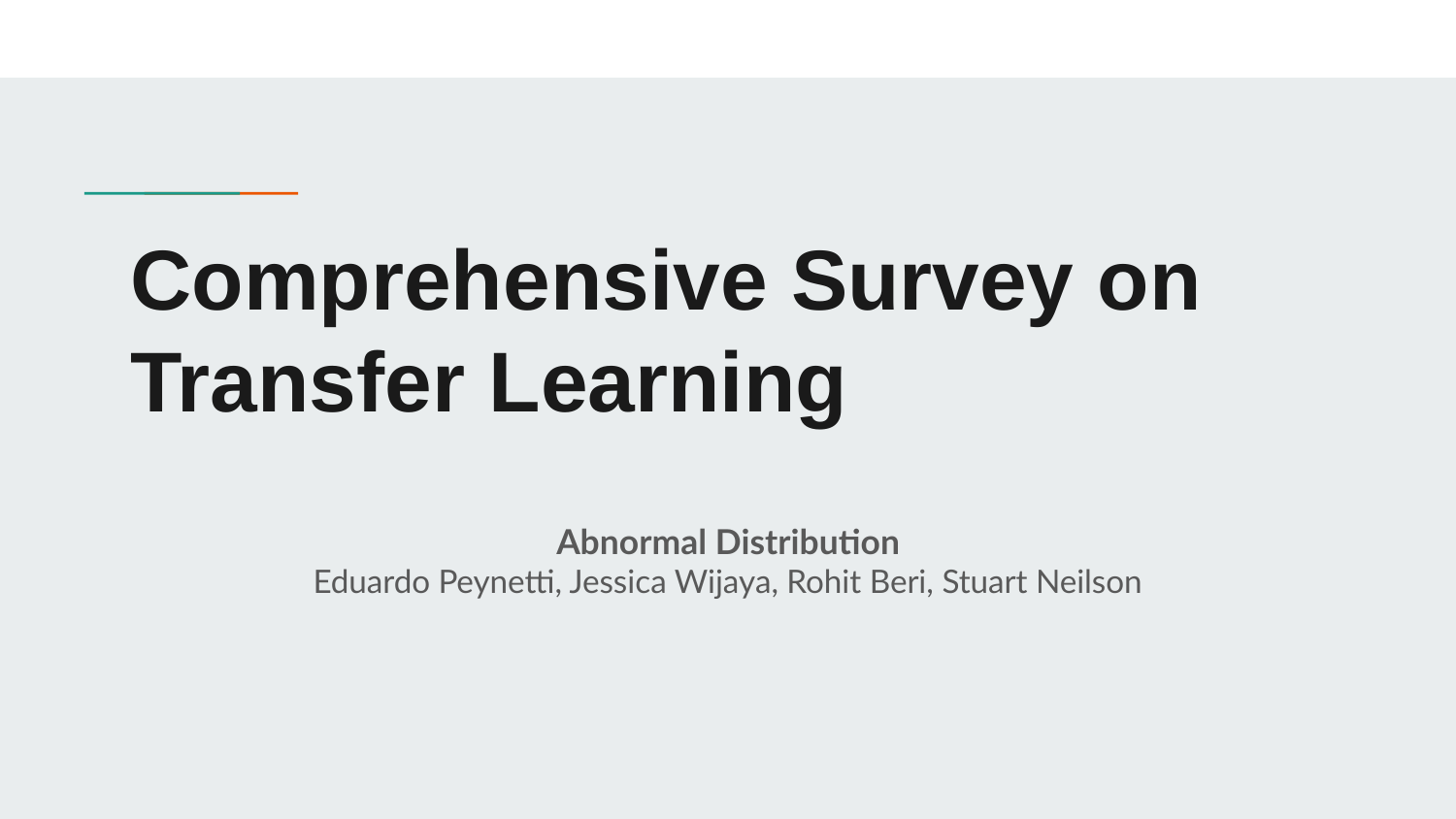

# Comprehensive Survey on Transfer Learning
Abnormal Distribution
Eduardo Peynetti, Jessica Wijaya, Rohit Beri, Stuart Neilson